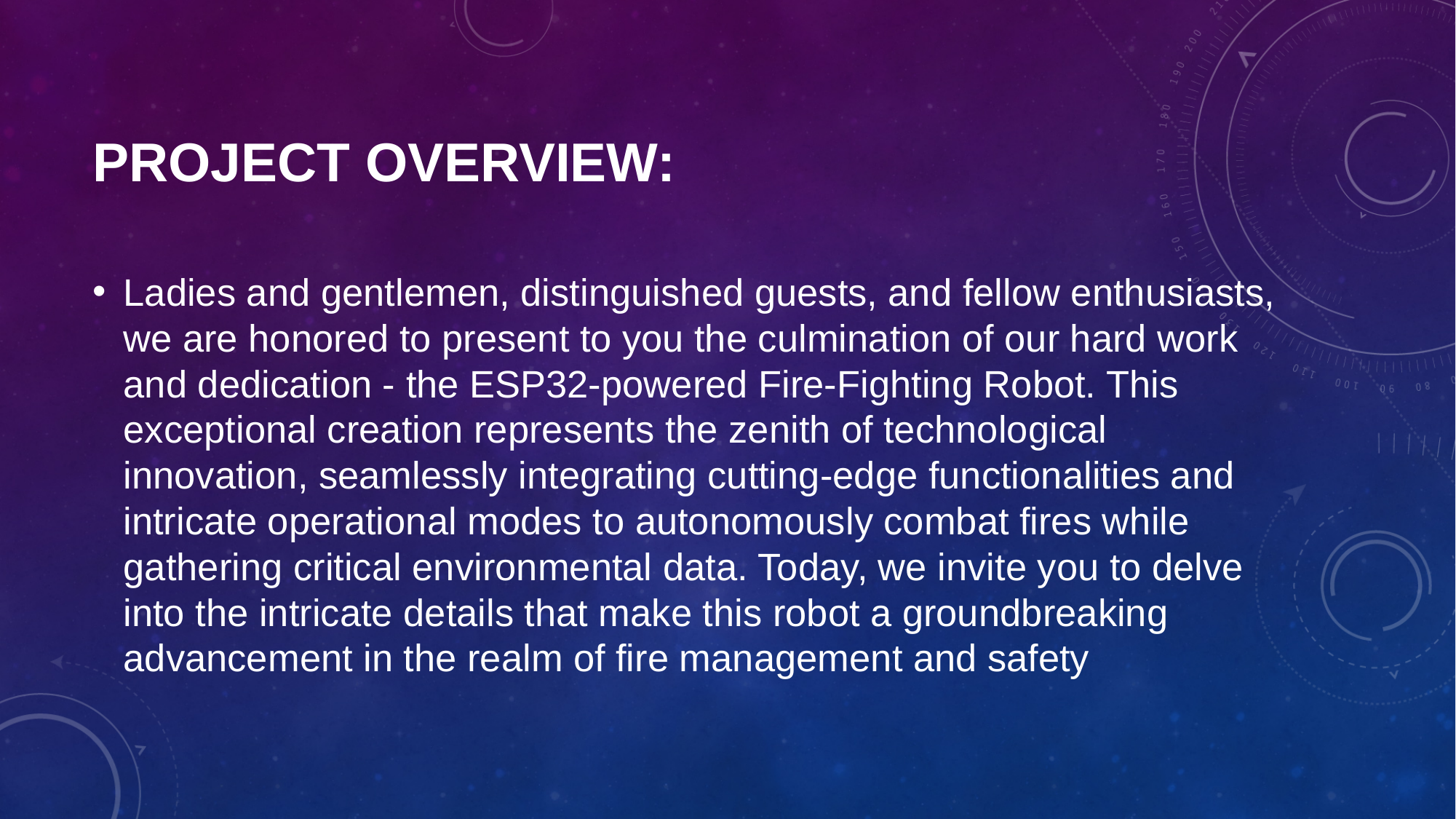

# Project Overview:
Ladies and gentlemen, distinguished guests, and fellow enthusiasts, we are honored to present to you the culmination of our hard work and dedication - the ESP32-powered Fire-Fighting Robot. This exceptional creation represents the zenith of technological innovation, seamlessly integrating cutting-edge functionalities and intricate operational modes to autonomously combat fires while gathering critical environmental data. Today, we invite you to delve into the intricate details that make this robot a groundbreaking advancement in the realm of fire management and safety